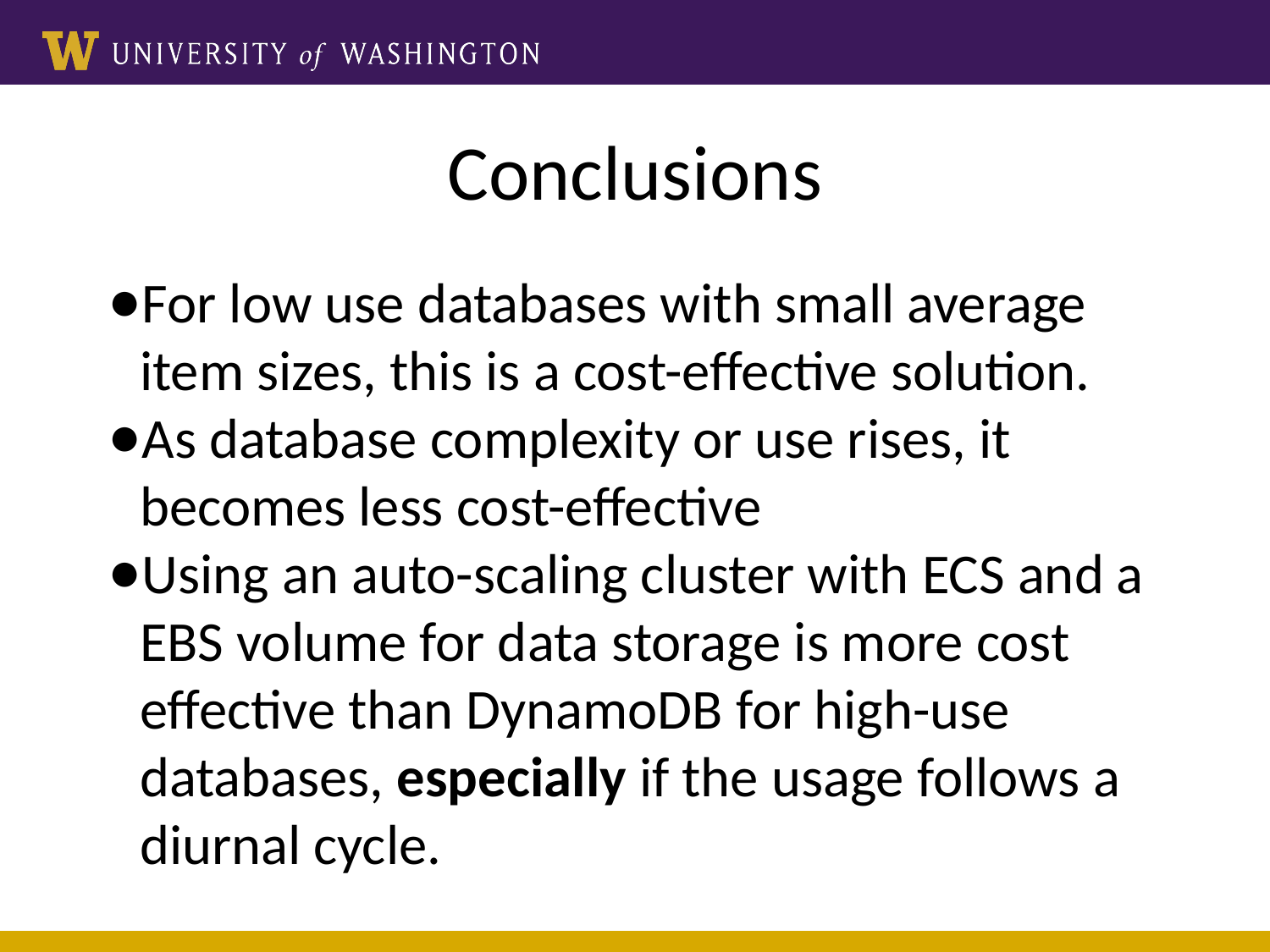

# Conclusions
For low use databases with small average item sizes, this is a cost-effective solution.
As database complexity or use rises, it becomes less cost-effective
Using an auto-scaling cluster with ECS and a EBS volume for data storage is more cost effective than DynamoDB for high-use databases, especially if the usage follows a diurnal cycle.